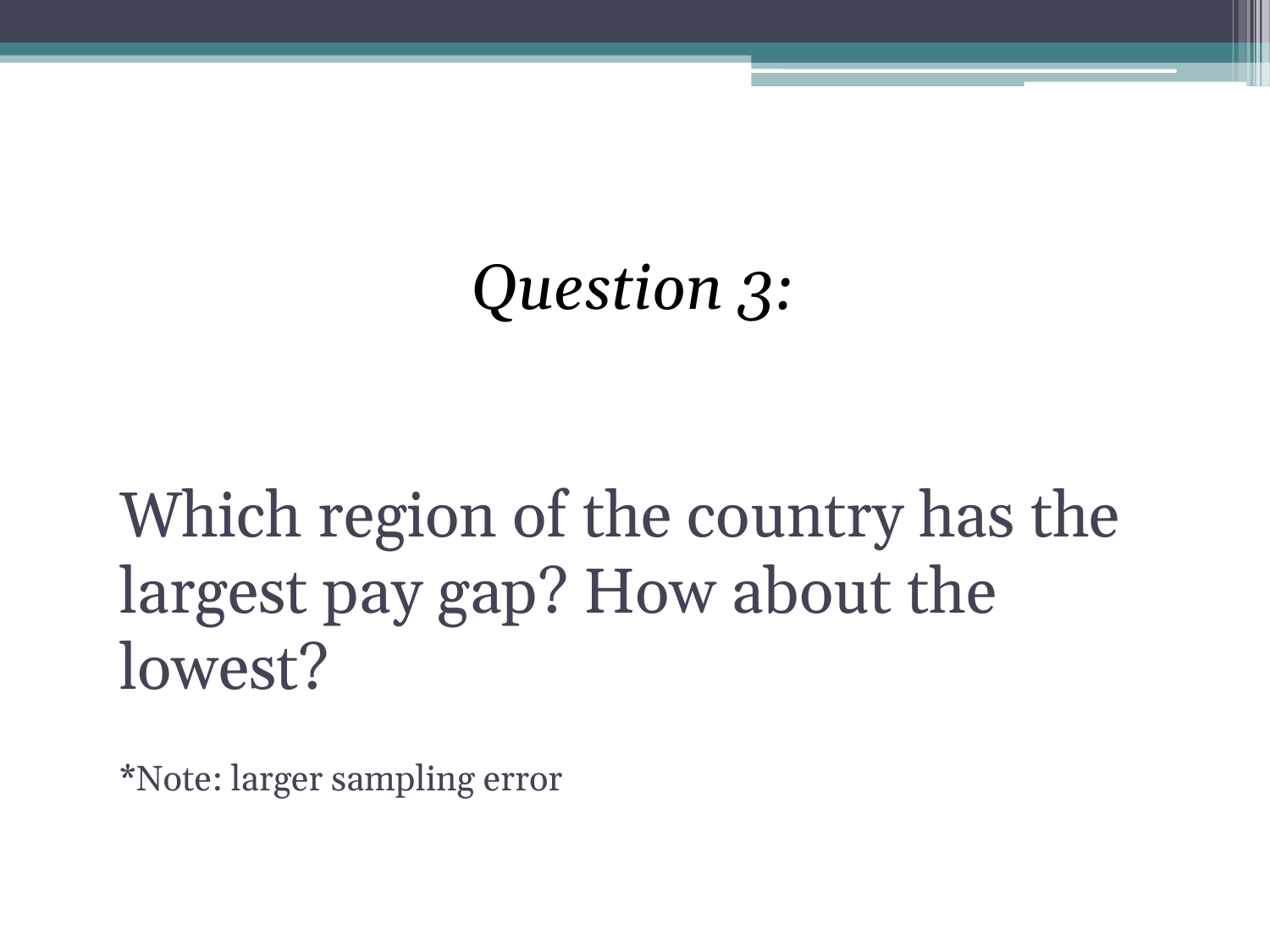

Question 3:
# Question 3:
Which region of the country has the largest pay gap? How about the lowest?

*Note: larger sampling error